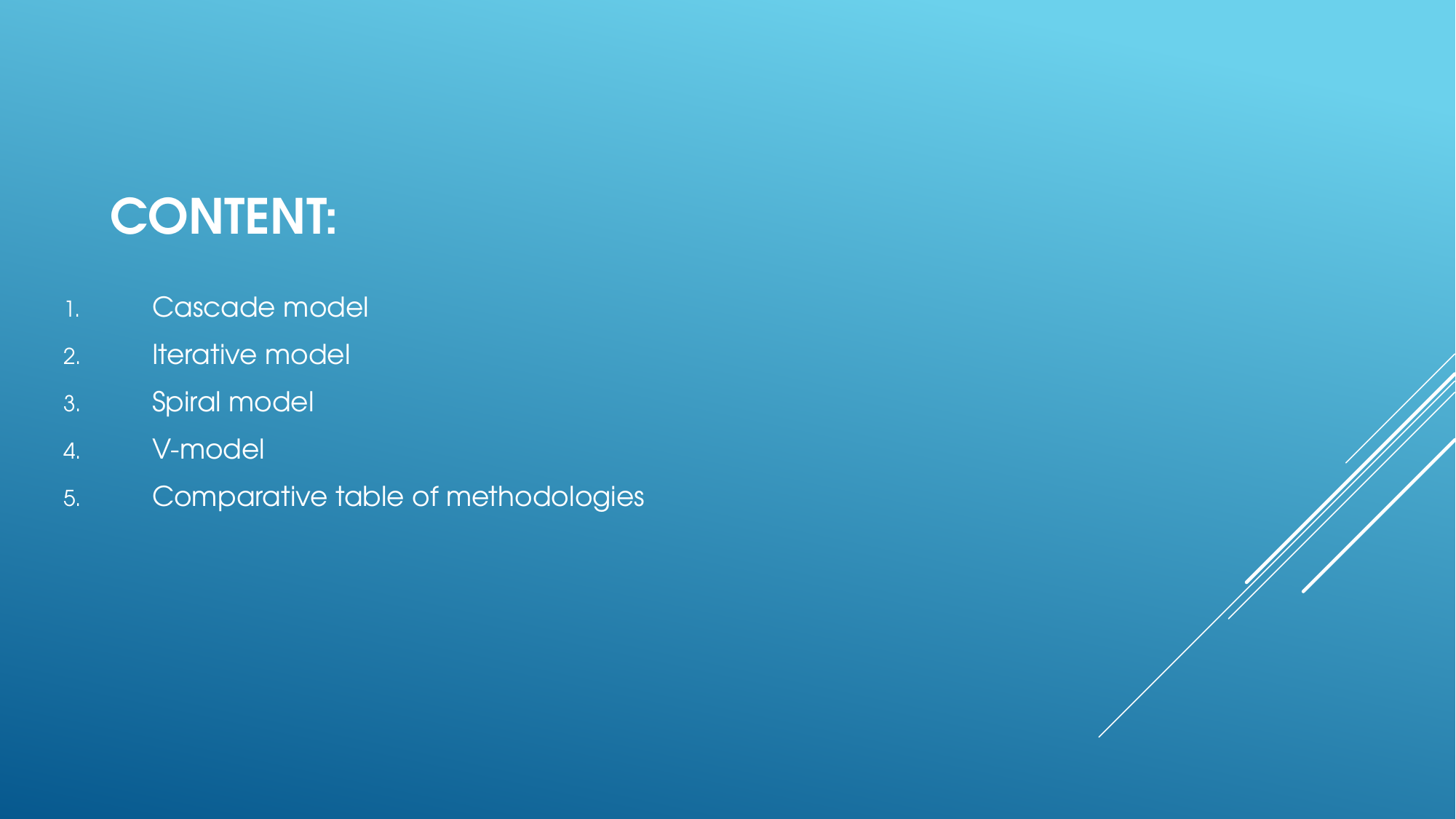

# Content:
Cascade model
Iterative model
Spiral model
V-model
Comparative table of methodologies